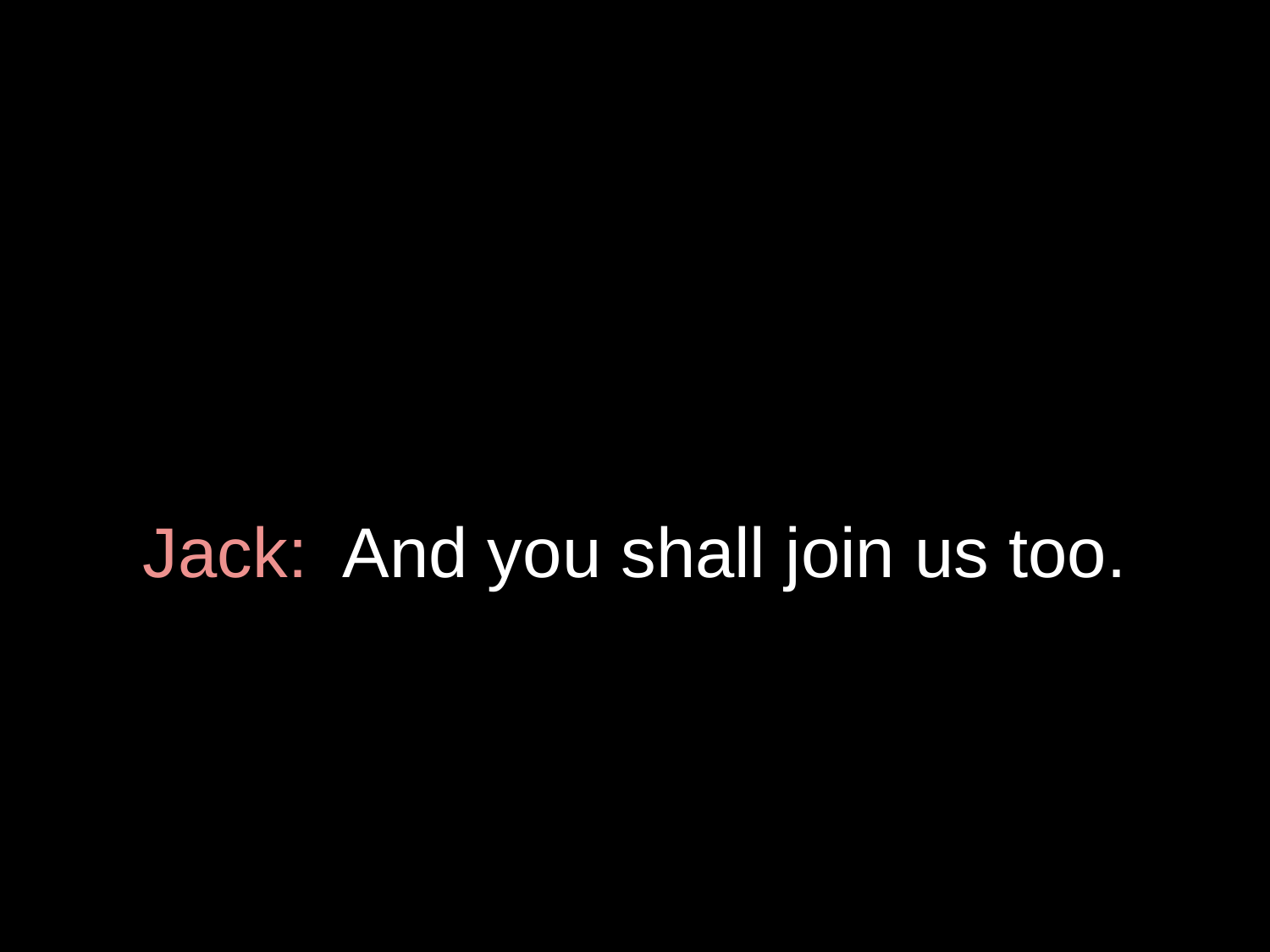

# Jack:  And you shall join us too.